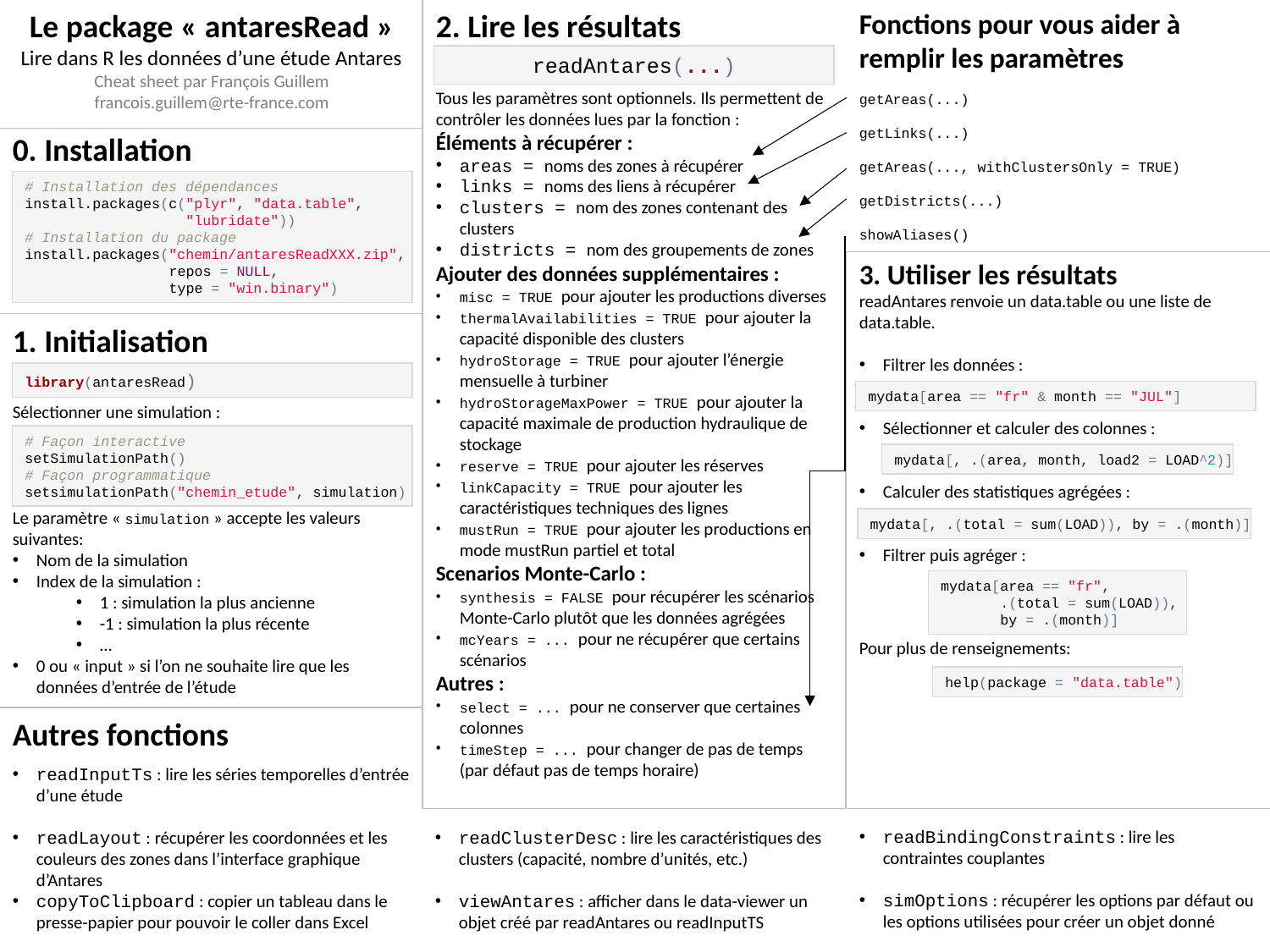

Le package « antaresRead »
Lire dans R les données d’une étude Antares
Cheat sheet par François Guillem
francois.guillem@rte-france.com
2. Lire les résultats

Tous les paramètres sont optionnels. Ils permettent de contrôler les données lues par la fonction :
Éléments à récupérer :
areas = noms des zones à récupérer
links = noms des liens à récupérer
clusters = nom des zones contenant des clusters
districts = nom des groupements de zones
Ajouter des données supplémentaires :
misc = TRUE pour ajouter les productions diverses
thermalAvailabilities = TRUE pour ajouter la capacité disponible des clusters
hydroStorage = TRUE pour ajouter l’énergie mensuelle à turbiner
hydroStorageMaxPower = TRUE pour ajouter la capacité maximale de production hydraulique de stockage
reserve = TRUE pour ajouter les réserves
linkCapacity = TRUE pour ajouter les caractéristiques techniques des lignes
mustRun = TRUE pour ajouter les productions en mode mustRun partiel et total
Scenarios Monte-Carlo :
synthesis = FALSE pour récupérer les scénarios Monte-Carlo plutôt que les données agrégées
mcYears = ... pour ne récupérer que certains scénarios
Autres :
select = ... pour ne conserver que certaines colonnes
timeStep = ... pour changer de pas de temps (par défaut pas de temps horaire)

Fonctions pour vous aider à remplir les paramètres

getAreas(...)

getLinks(...)

getAreas(..., withClustersOnly = TRUE)

getDistricts(...)

showAliases()
readAntares(...)
0. Installation

# Installation des dépendances
install.packages(c("plyr", "data.table",
                   "lubridate"))
# Installation du package
install.packages("chemin/antaresReadXXX.zip",
                 repos = NULL,
                 type = "win.binary")
3. Utiliser les résultats
readAntares renvoie un data.table ou une liste de data.table.

Filtrer les données :

Sélectionner et calculer des colonnes :

Calculer des statistiques agrégées :

Filtrer puis agréger :

Pour plus de renseignements:

1. Initialisation

Sélectionner une simulation :

Le paramètre « simulation » accepte les valeurs suivantes:
Nom de la simulation
Index de la simulation :
1 : simulation la plus ancienne
-1 : simulation la plus récente
…
0 ou « input » si l’on ne souhaite lire que les données d’entrée de l’étude

library(antaresRead)
mydata[area == "fr" & month == "JUL"]
# Façon interactive
setSimulationPath()
# Façon programmatique
setsimulationPath("chemin_etude", simulation)
mydata[, .(area, month, load2 = LOAD^2)]
mydata[, .(total = sum(LOAD)), by = .(month)]
mydata[area == "fr",
       .(total = sum(LOAD)),
       by = .(month)]
help(package = "data.table")
Autres fonctions

readBindingConstraints : lire les contraintes couplantes

simOptions : récupérer les options par défaut ou les options utilisées pour créer un objet donné

readInputTs : lire les séries temporelles d’entrée d’une étude

readLayout : récupérer les coordonnées et les couleurs des zones dans l’interface graphique d’Antares
copyToClipboard : copier un tableau dans le presse-papier pour pouvoir le coller dans Excel

readClusterDesc : lire les caractéristiques des clusters (capacité, nombre d’unités, etc.)

viewAntares : afficher dans le data-viewer un objet créé par readAntares ou readInputTS